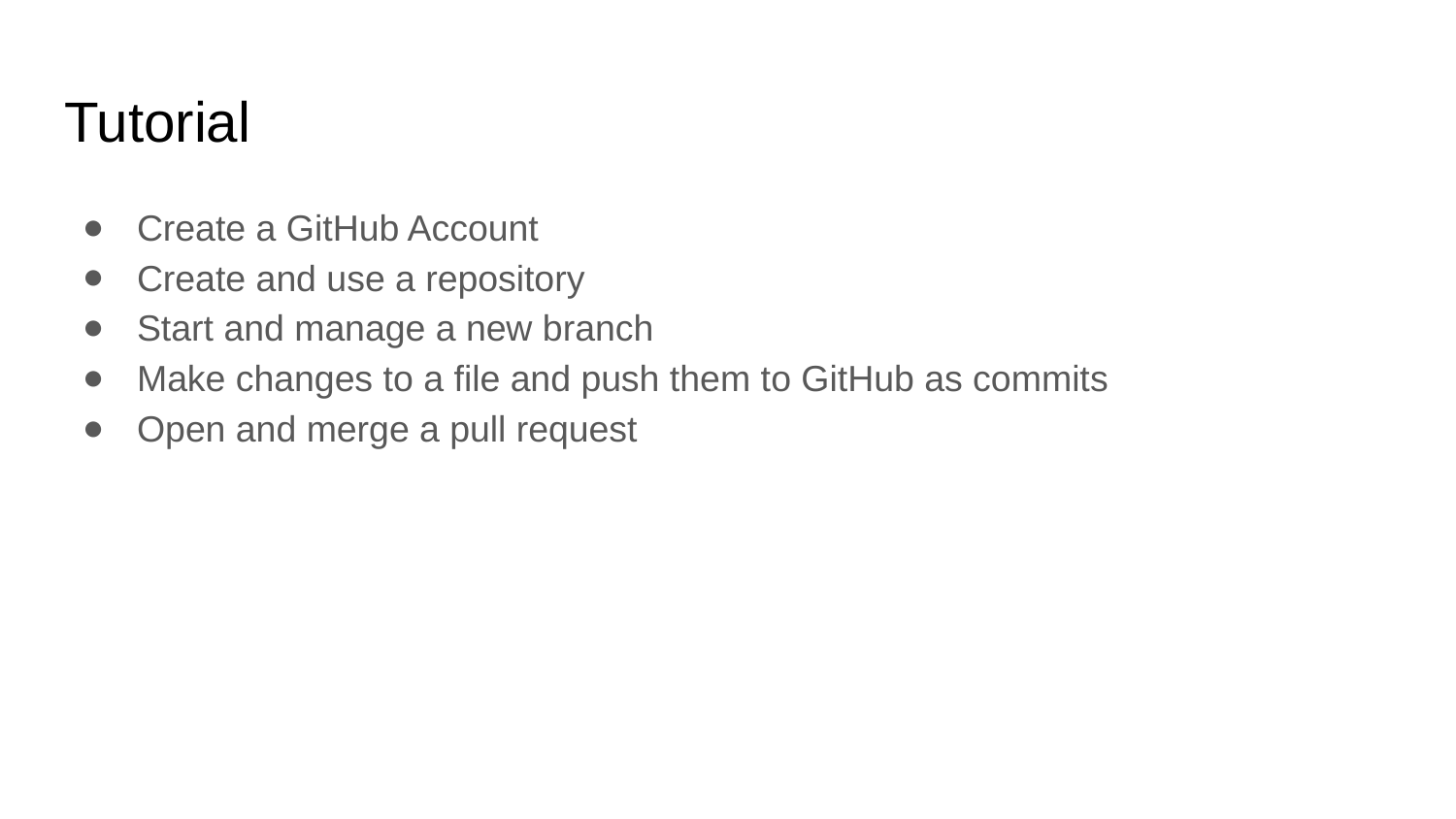

# Tutorial
Create a GitHub Account
Create and use a repository
Start and manage a new branch
Make changes to a file and push them to GitHub as commits
Open and merge a pull request